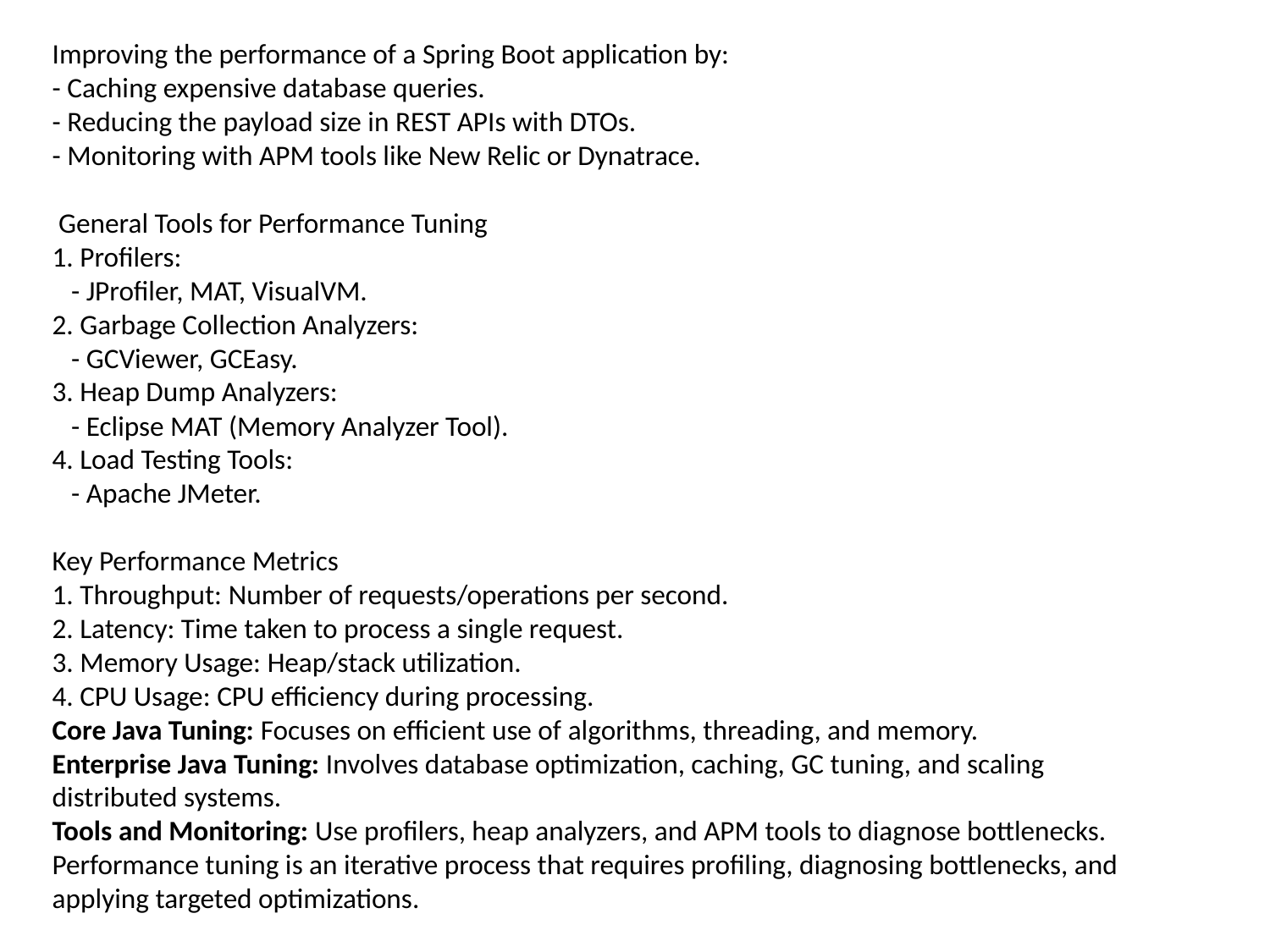

Improving the performance of a Spring Boot application by:
- Caching expensive database queries.
- Reducing the payload size in REST APIs with DTOs.
- Monitoring with APM tools like New Relic or Dynatrace.

 General Tools for Performance Tuning
1. Profilers:
   - JProfiler, MAT, VisualVM.
2. Garbage Collection Analyzers:
   - GCViewer, GCEasy.
3. Heap Dump Analyzers:
   - Eclipse MAT (Memory Analyzer Tool).
4. Load Testing Tools:
   - Apache JMeter.

Key Performance Metrics
1. Throughput: Number of requests/operations per second.
2. Latency: Time taken to process a single request.
3. Memory Usage: Heap/stack utilization.
4. CPU Usage: CPU efficiency during processing.
Core Java Tuning: Focuses on efficient use of algorithms, threading, and memory.
Enterprise Java Tuning: Involves database optimization, caching, GC tuning, and scaling distributed systems.
Tools and Monitoring: Use profilers, heap analyzers, and APM tools to diagnose bottlenecks.
Performance tuning is an iterative process that requires profiling, diagnosing bottlenecks, and applying targeted optimizations.